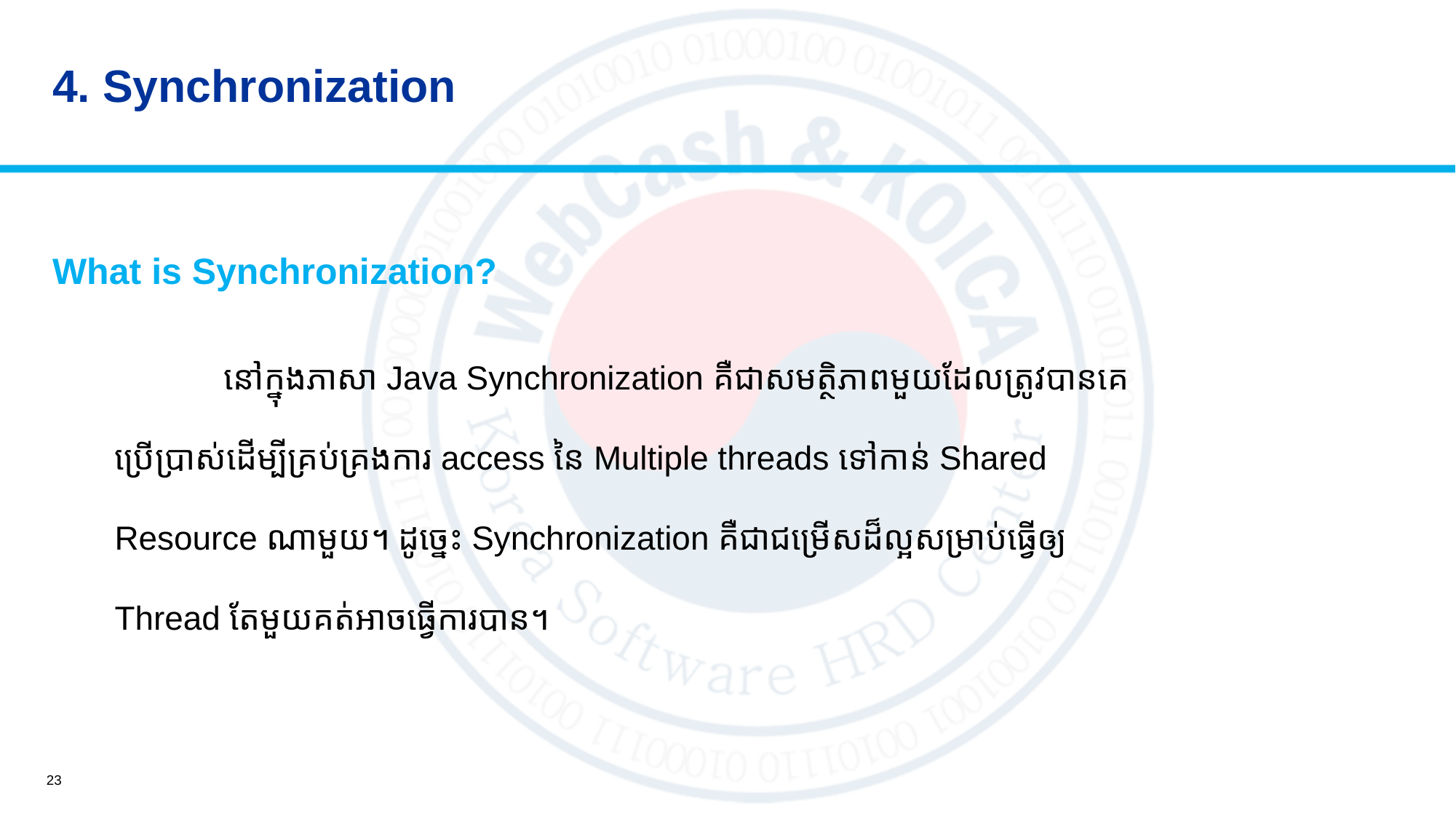

# 4. Synchronization
What is Synchronization?
	នៅក្នុង​ភាសា Java Synchronization គឺជាសមត្ថិភាពមួយដែលត្រូវបានគេប្រើប្រាស់ដើម្បីគ្រប់គ្រងការ access នៃ Multiple threads ទៅកាន់​​ Shared Resource ណាមួយ។ ដូច្នេះ​ Synchronization គឺជាជម្រើសដ៏ល្អសម្រាប់ធ្វើឲ្យ Thread តែមួយគត់អាចធ្វើការបាន។
23